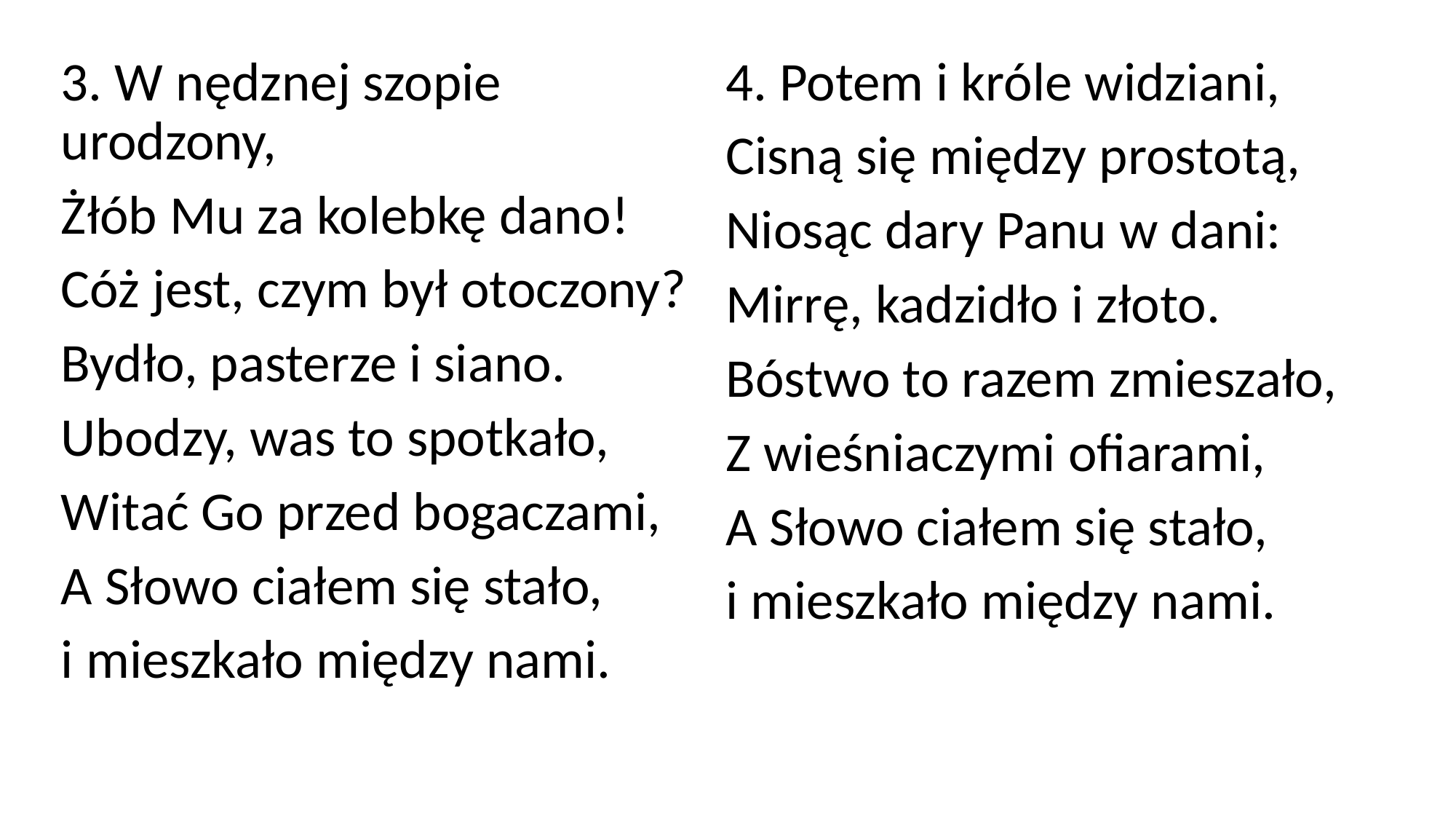

3. W nędznej szopie urodzony,
Żłób Mu za kolebkę dano!
Cóż jest, czym był otoczony?
Bydło, pasterze i siano.
Ubodzy, was to spotkało,
Witać Go przed bogaczami,
A Słowo ciałem się stało,
i mieszkało między nami.
4. Potem i króle widziani,
Cisną się między prostotą,
Niosąc dary Panu w dani:
Mirrę, kadzidło i złoto.
Bóstwo to razem zmieszało,
Z wieśniaczymi ofiarami,
A Słowo ciałem się stało,
i mieszkało między nami.